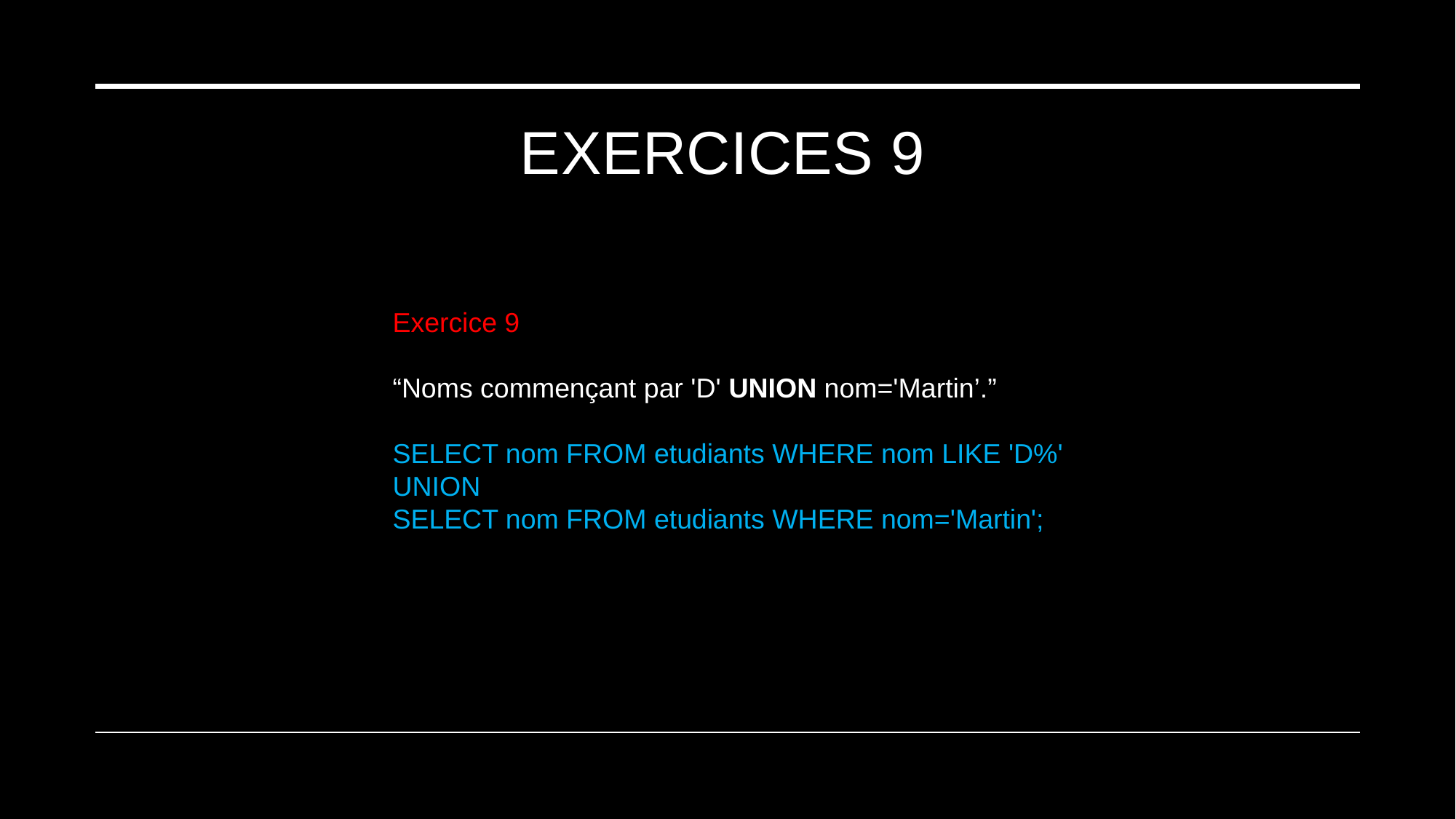

“Étudiants nom='Dupont' ou nom='Martin'.”

# Exercices 9
Exercice 9

“Noms commençant par 'D' UNION nom='Martin’.”

SELECT nom FROM etudiants WHERE nom LIKE 'D%'
UNION
SELECT nom FROM etudiants WHERE nom='Martin';